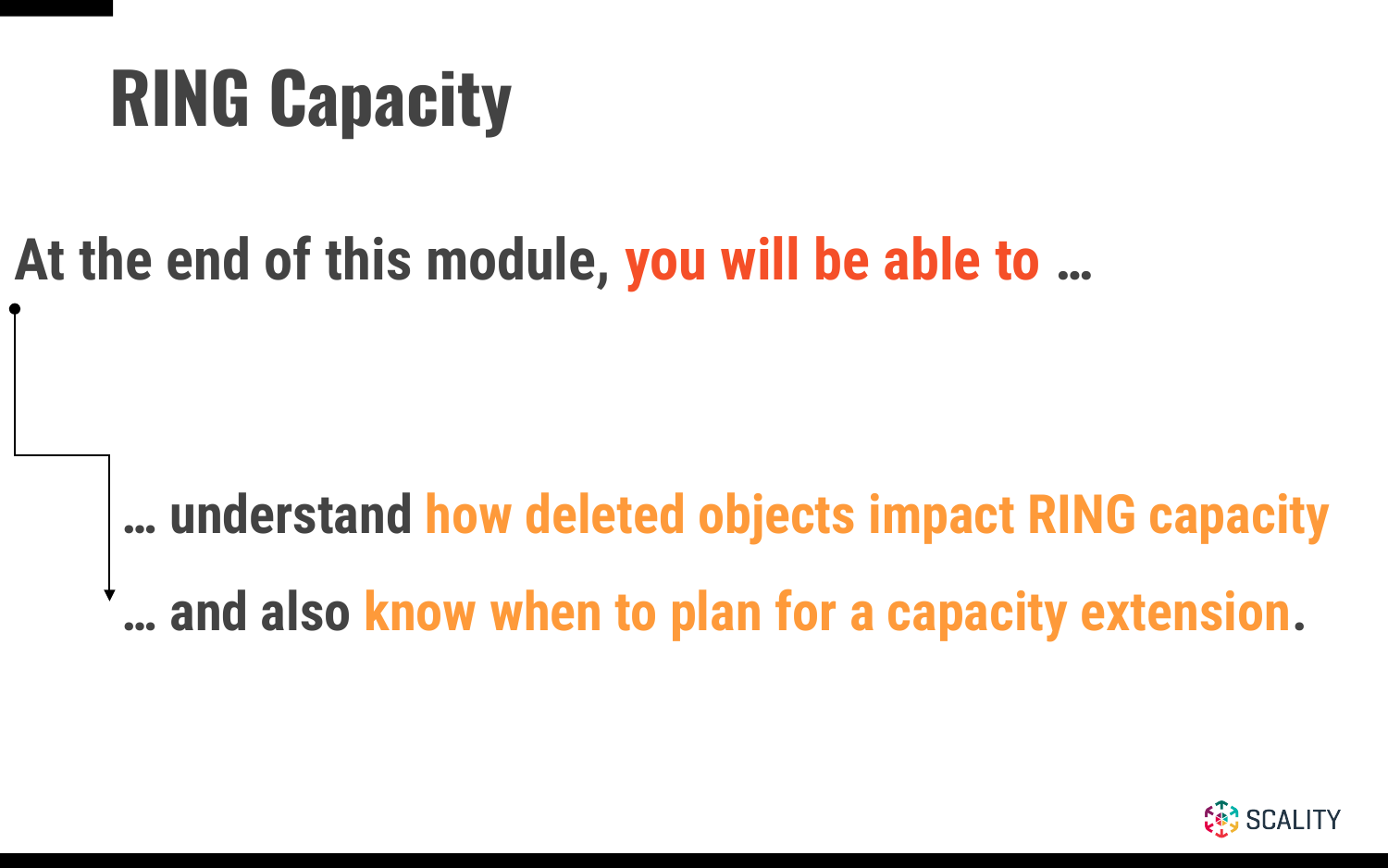

RING Capacity
At the end of this module, you will be able to …
… understand how deleted objects impact RING capacity
… and also know when to plan for a capacity extension.